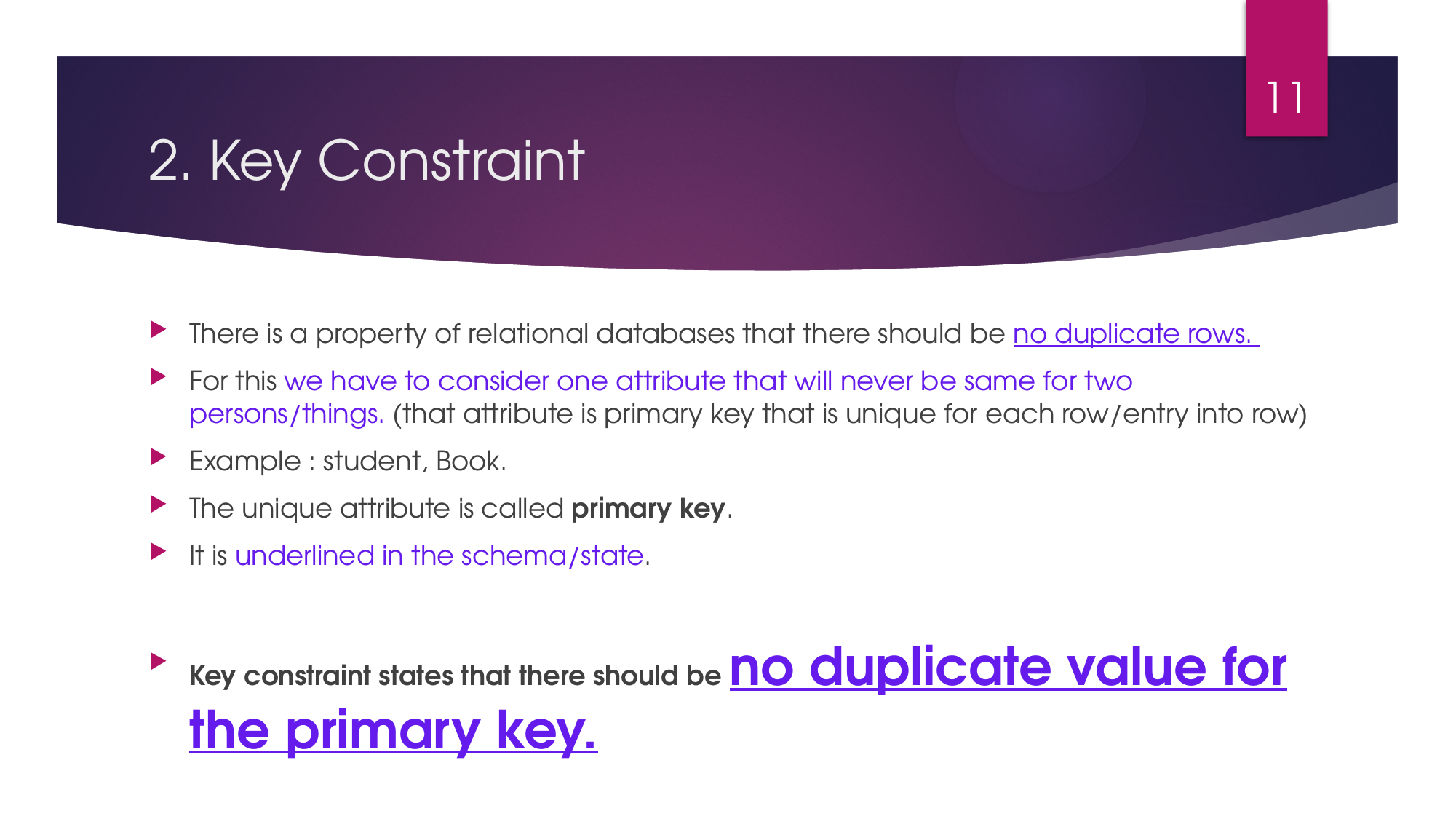

11
# 2. Key Constraint
There is a property of relational databases that there should be no duplicate rows.
For this we have to consider one attribute that will never be same for two persons/things. (that attribute is primary key that is unique for each row/entry into row)
Example : student, Book.
The unique attribute is called primary key.
It is underlined in the schema/state.

Key constraint states that there should be no duplicate value for the primary key.